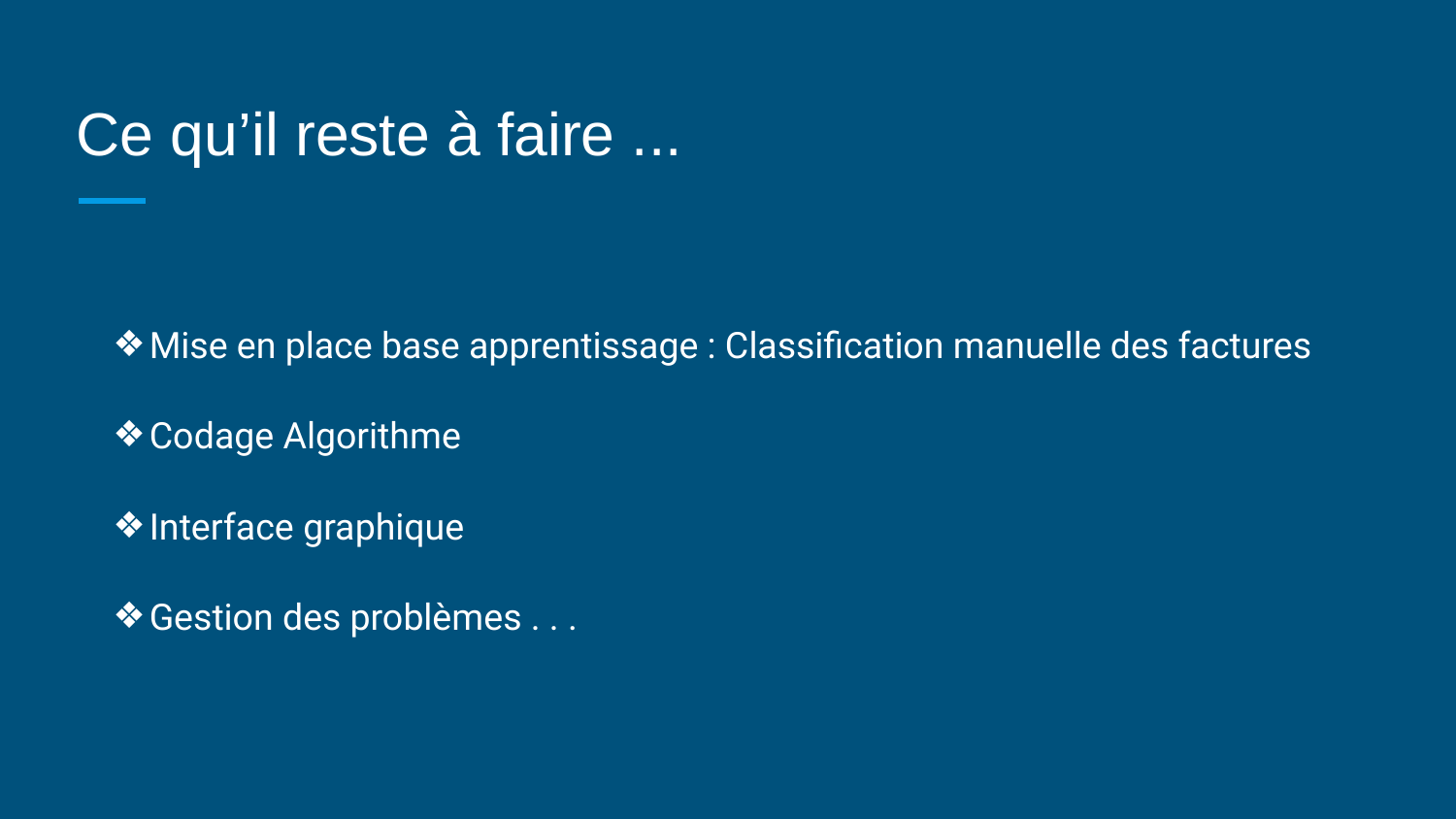

# Ce qu’il reste à faire ...
Mise en place base apprentissage : Classification manuelle des factures
Codage Algorithme
Interface graphique
Gestion des problèmes . . .